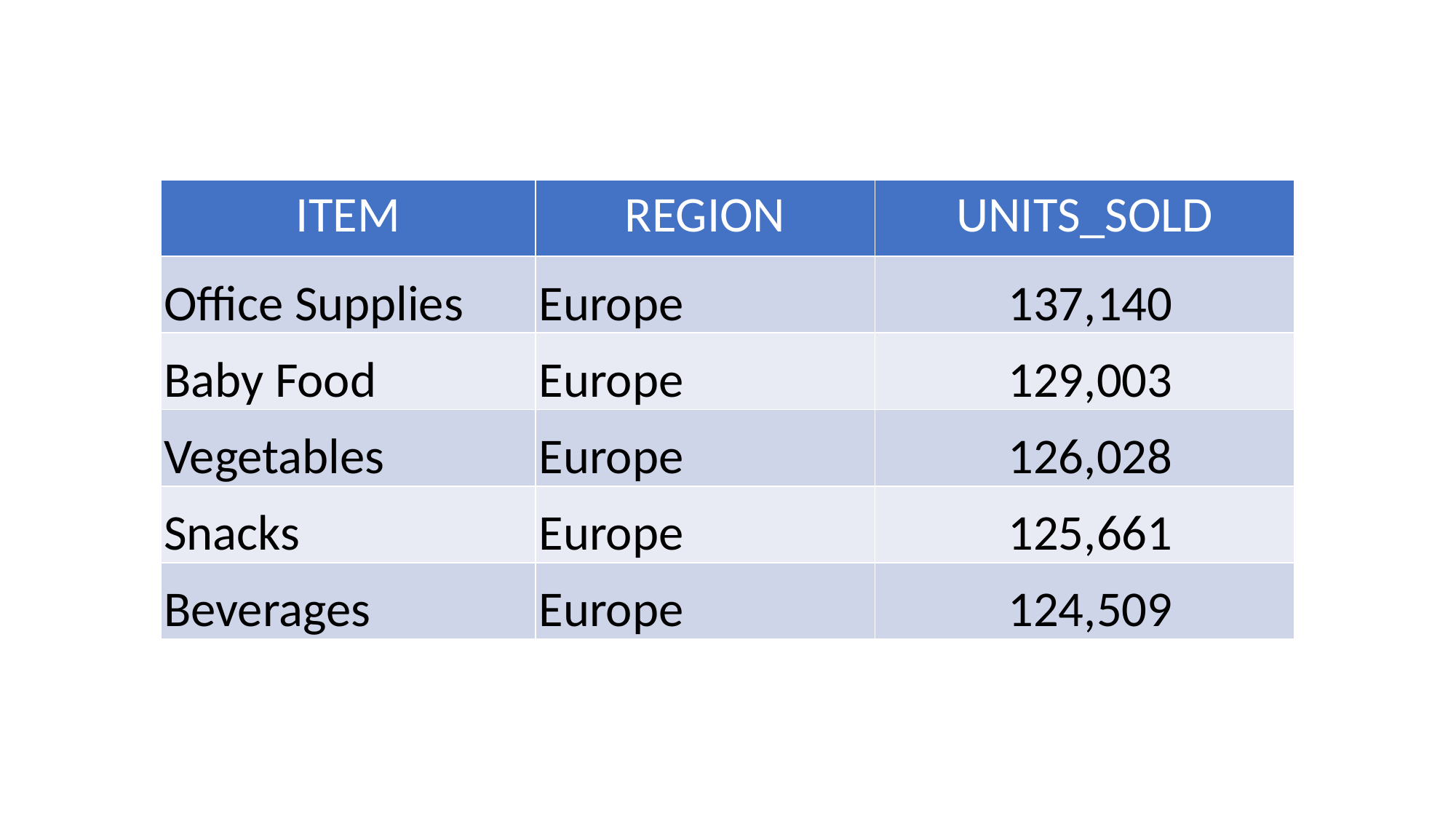

| ITEM | REGION | UNITS\_SOLD |
| --- | --- | --- |
| Office Supplies | Europe | 137,140 |
| Baby Food | Europe | 129,003 |
| Vegetables | Europe | 126,028 |
| Snacks | Europe | 125,661 |
| Beverages | Europe | 124,509 |